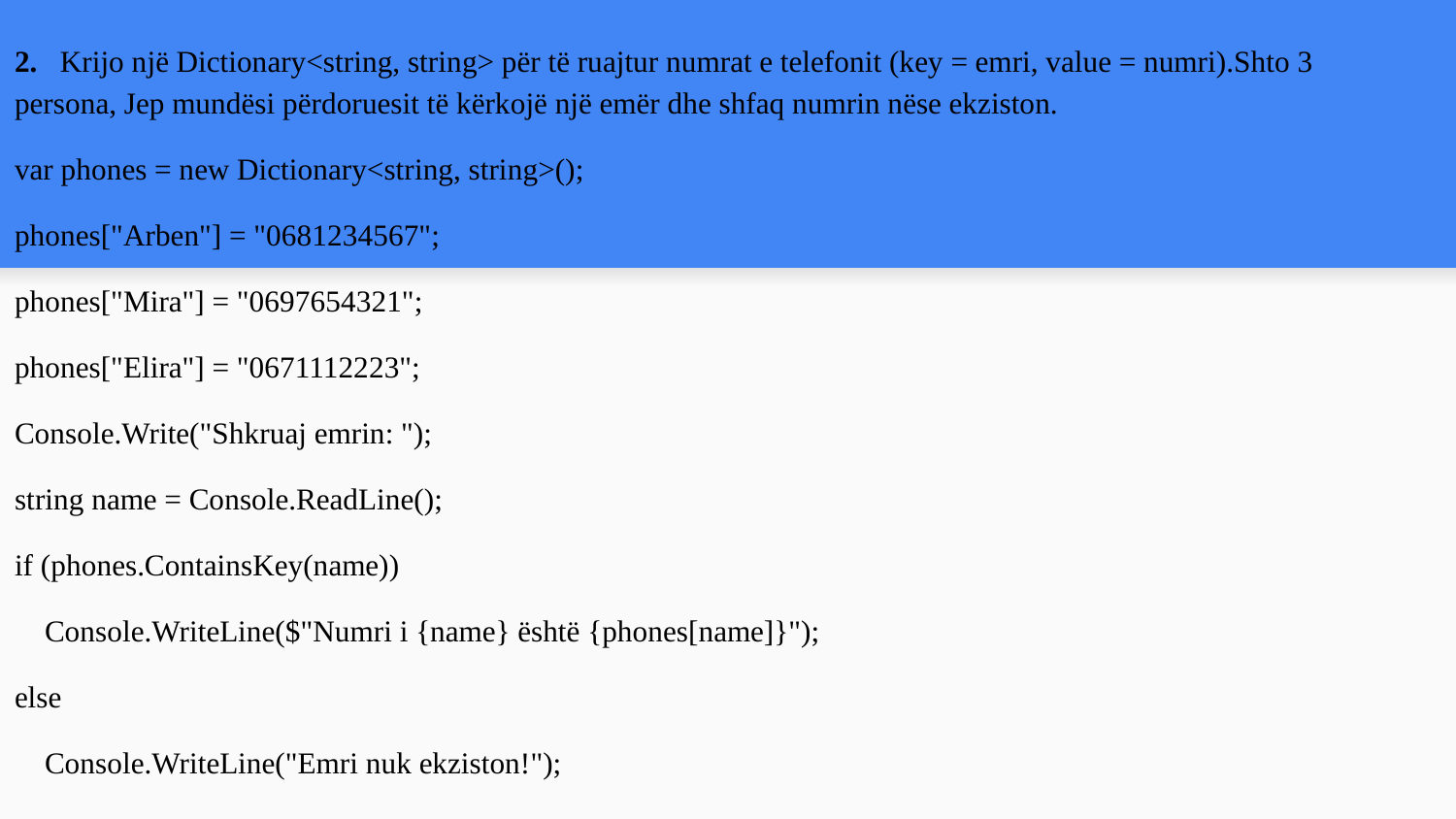

2.   Krijo një Dictionary<string, string> për të ruajtur numrat e telefonit (key = emri, value = numri).Shto 3 persona, Jep mundësi përdoruesit të kërkojë një emër dhe shfaq numrin nëse ekziston.
var phones = new Dictionary<string, string>();
phones["Arben"] = "0681234567";
phones["Mira"] = "0697654321";
phones["Elira"] = "0671112223";
Console.Write("Shkruaj emrin: ");
string name = Console.ReadLine();
if (phones.ContainsKey(name))
    Console.WriteLine($"Numri i {name} është {phones[name]}");
else
    Console.WriteLine("Emri nuk ekziston!");